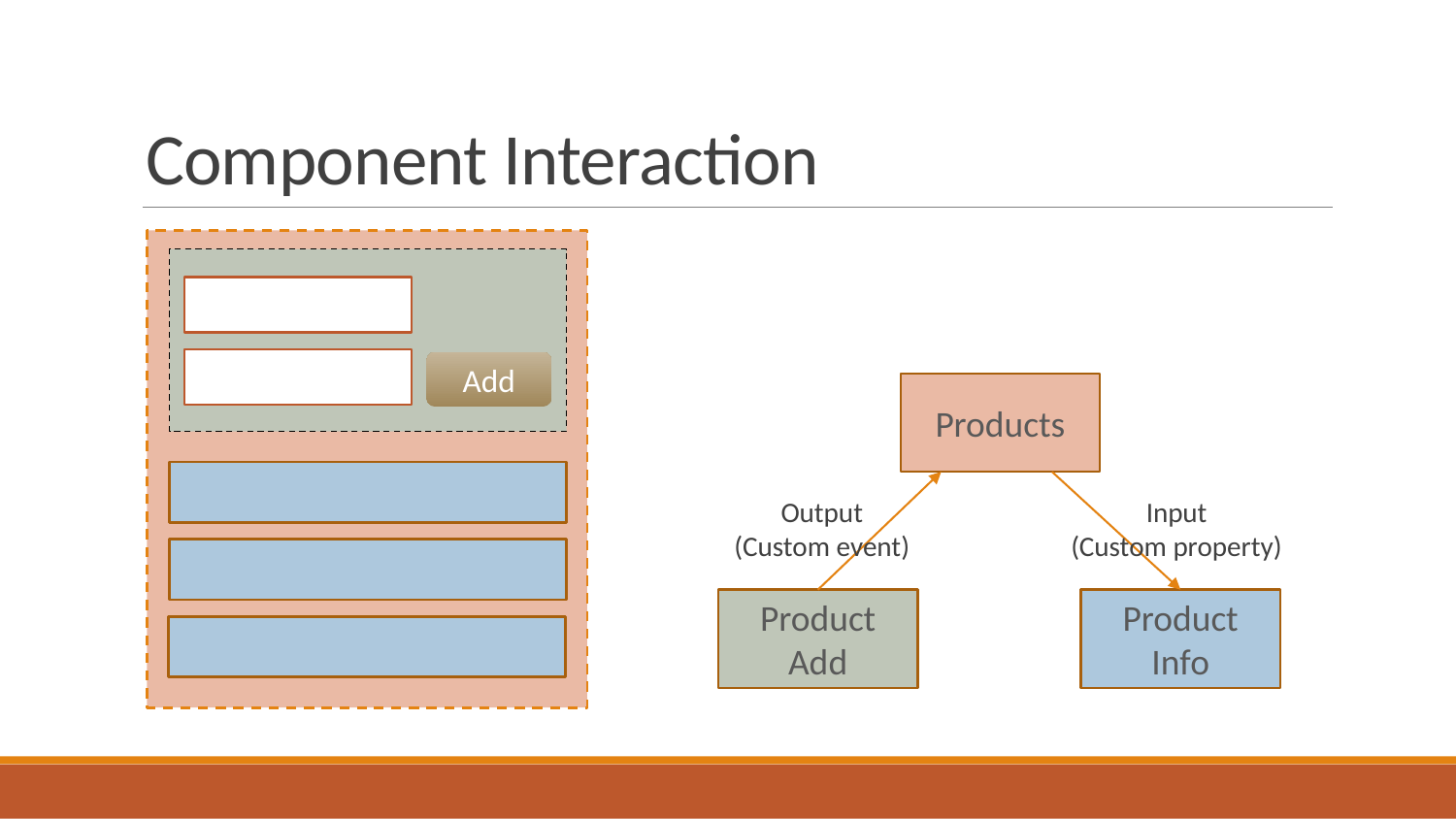

# Component Interaction

Add
Products

Output
(Custom event)
Input
(Custom property)

Product
Info
Product Add